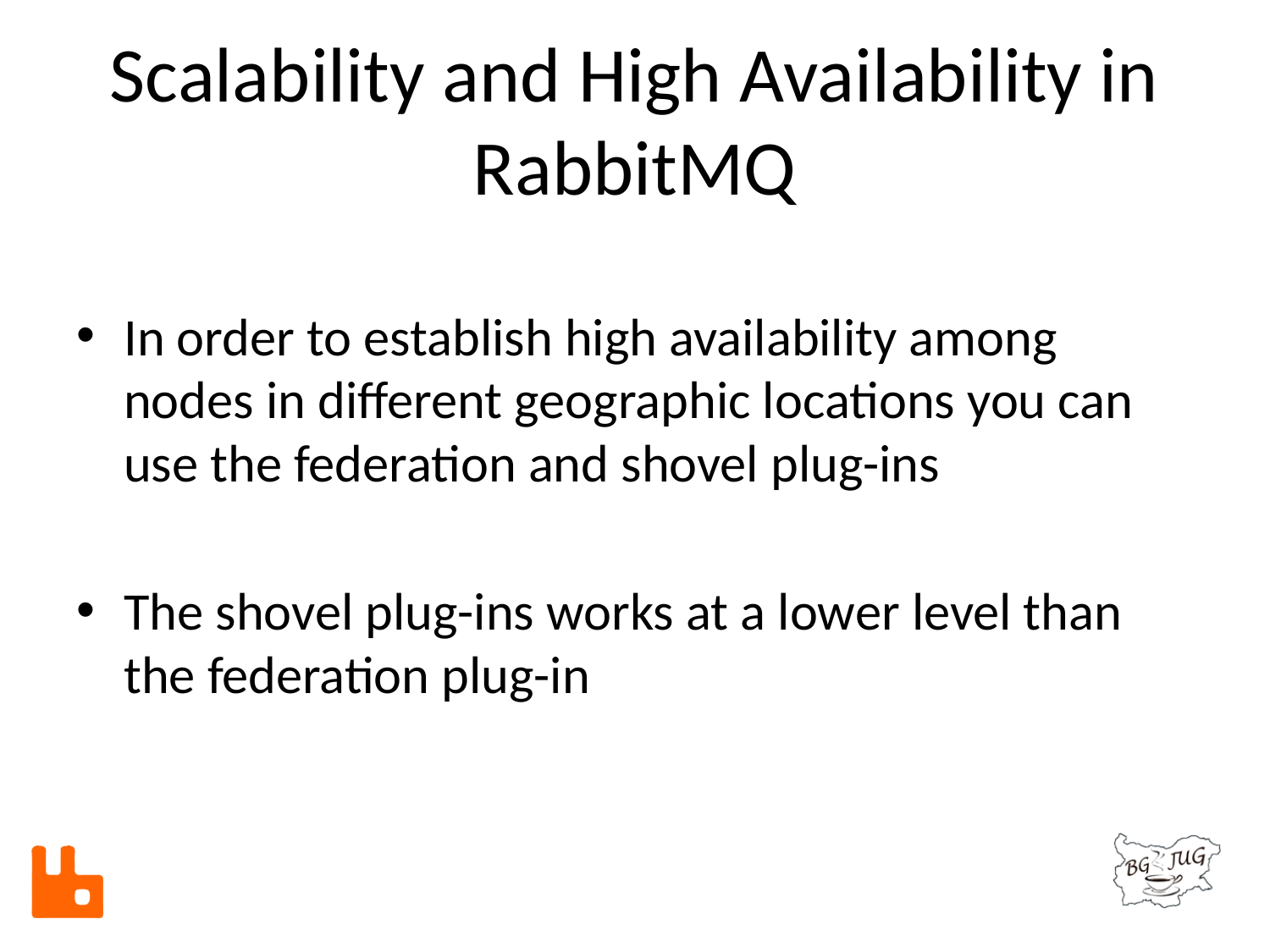

# Scalability and High Availability in RabbitMQ

In order to establish high availability among nodes in different geographic locations you can use the federation and shovel plug-ins

The shovel plug-ins works at a lower level than the federation plug-in